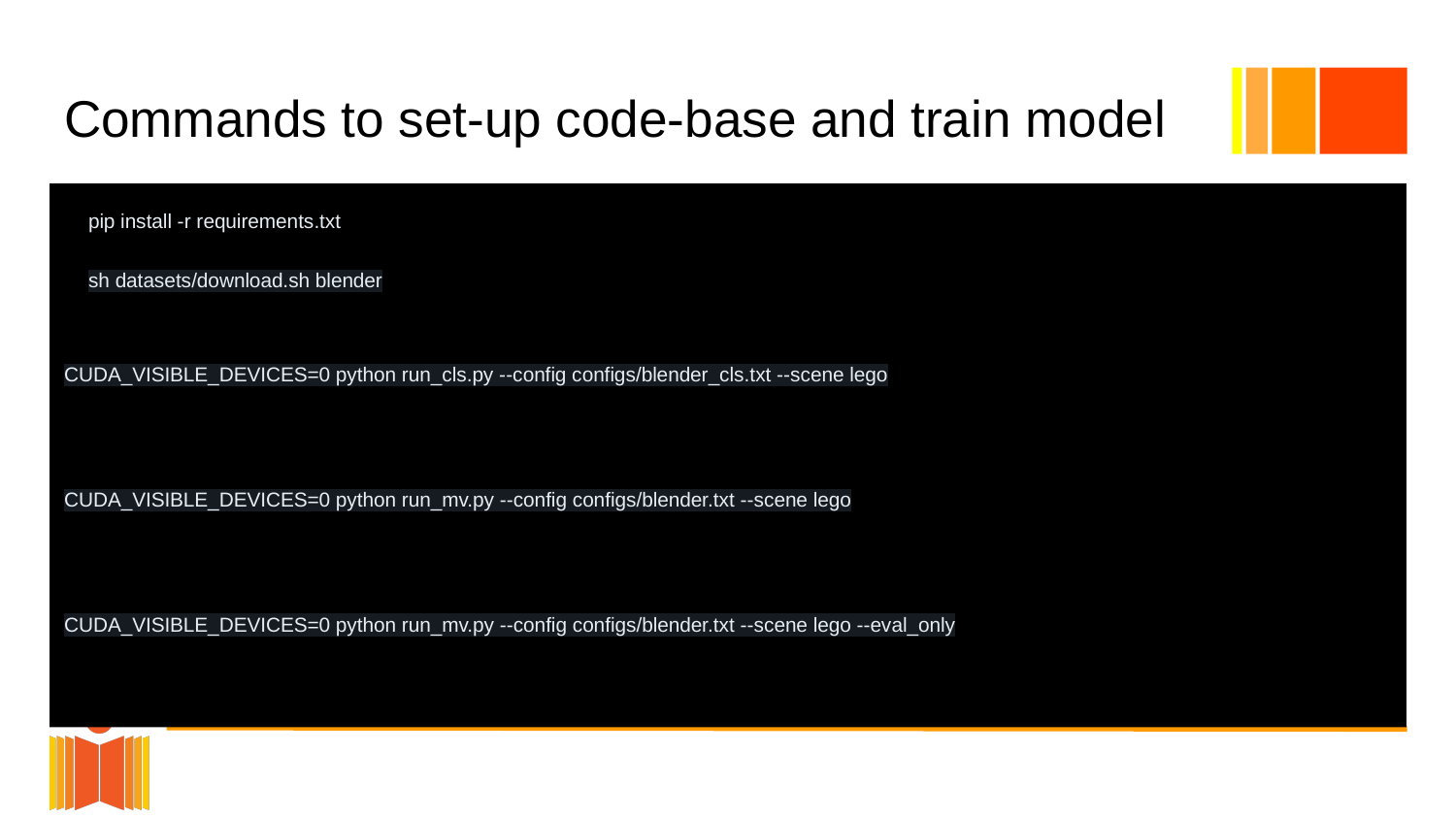

# Commands to set-up code-base and train model
pip install -r requirements.txt
sh datasets/download.sh blender

CUDA_VISIBLE_DEVICES=0 python run_cls.py --config configs/blender_cls.txt --scene lego

CUDA_VISIBLE_DEVICES=0 python run_mv.py --config configs/blender.txt --scene lego

CUDA_VISIBLE_DEVICES=0 python run_mv.py --config configs/blender.txt --scene lego --eval_only